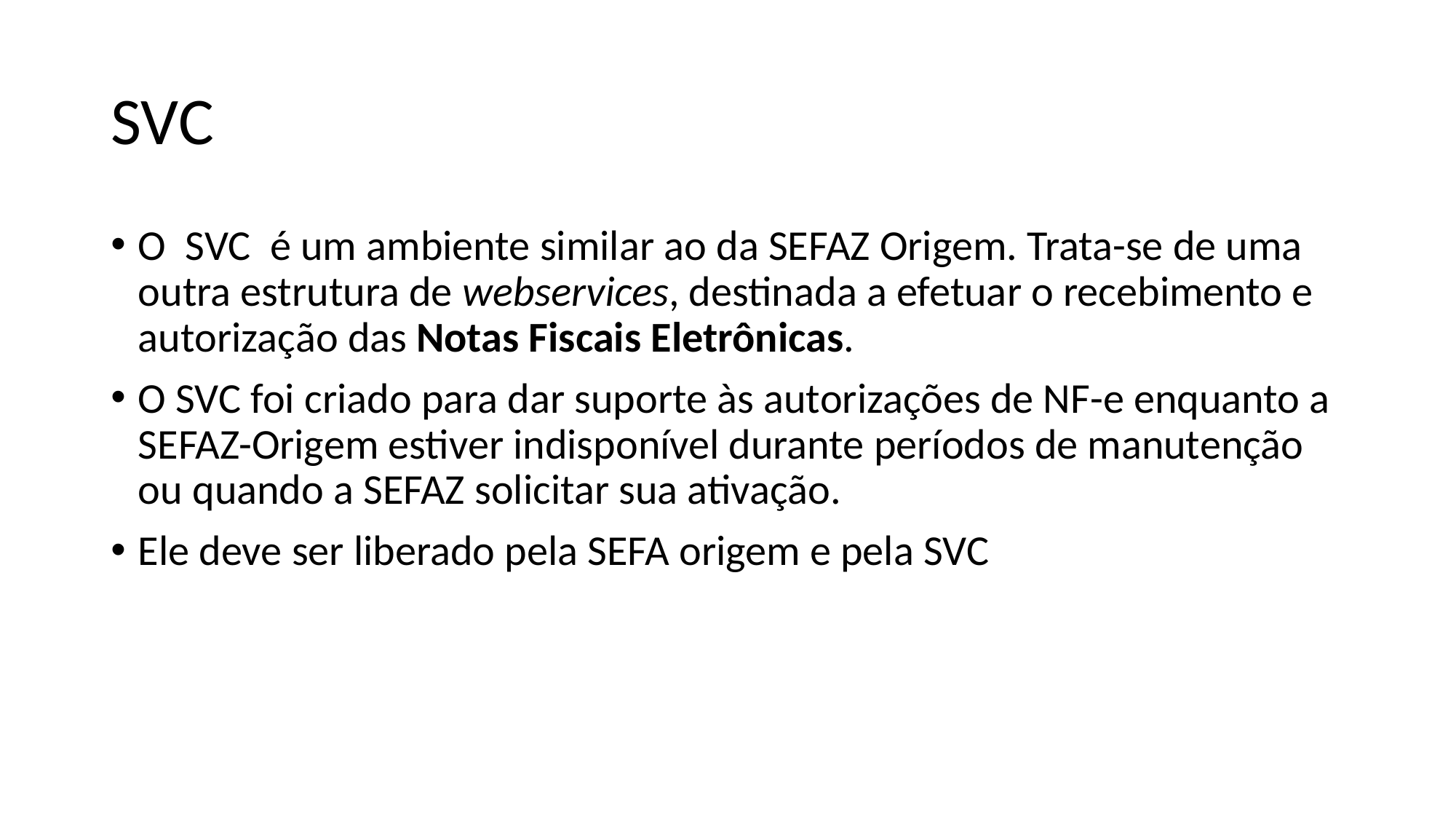

# SVC
O  SVC  é um ambiente similar ao da SEFAZ Origem. Trata-se de uma outra estrutura de webservices, destinada a efetuar o recebimento e autorização das Notas Fiscais Eletrônicas.
O SVC foi criado para dar suporte às autorizações de NF-e enquanto a SEFAZ-Origem estiver indisponível durante períodos de manutenção ou quando a SEFAZ solicitar sua ativação.
Ele deve ser liberado pela SEFA origem e pela SVC